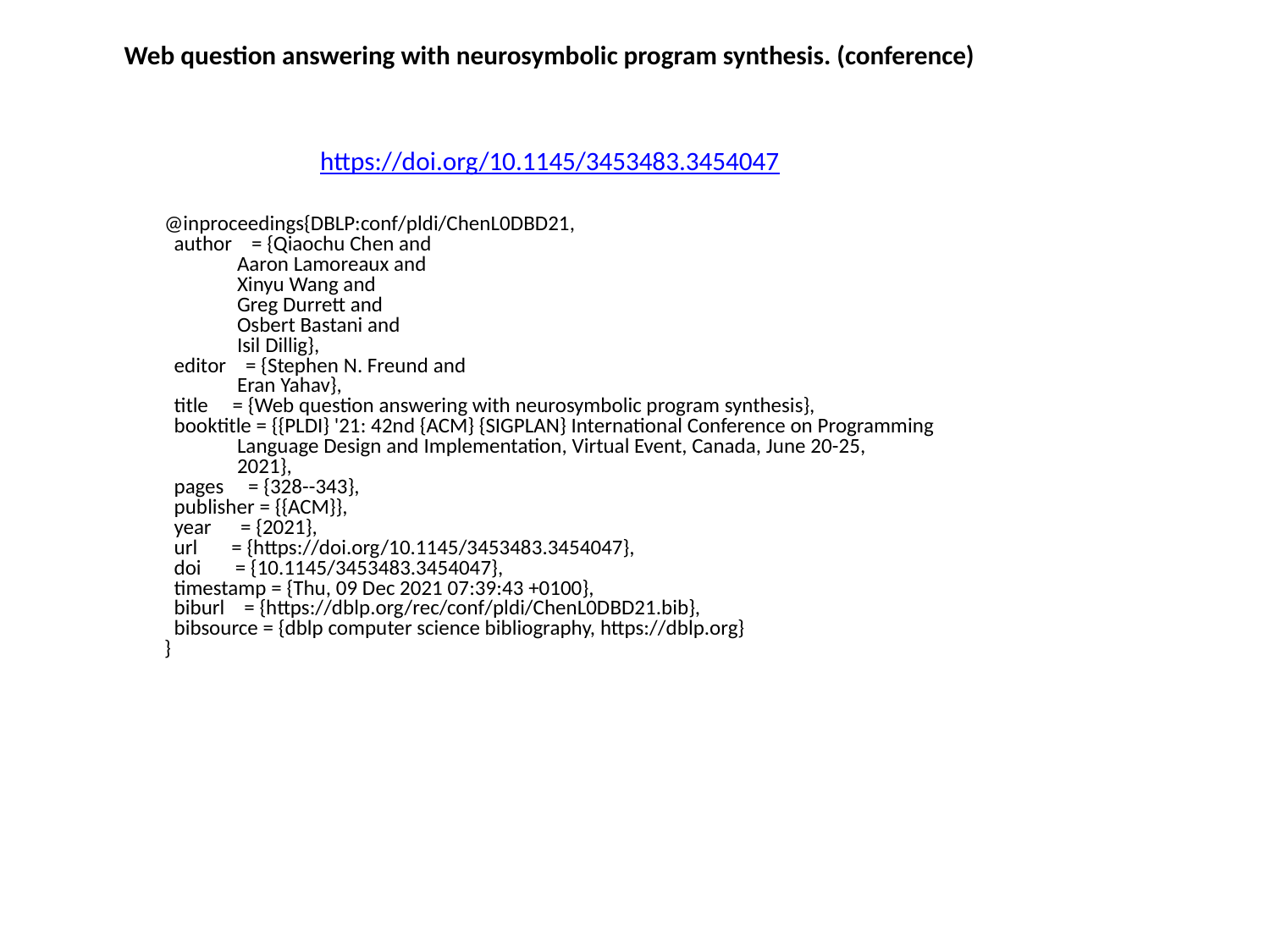

Web question answering with neurosymbolic program synthesis. (conference)

https://doi.org/10.1145/3453483.3454047

@inproceedings{DBLP:conf/pldi/ChenL0DBD21,
  author    = {Qiaochu Chen and
               Aaron Lamoreaux and
               Xinyu Wang and
               Greg Durrett and
               Osbert Bastani and
               Isil Dillig},
  editor    = {Stephen N. Freund and
               Eran Yahav},
  title     = {Web question answering with neurosymbolic program synthesis},
  booktitle = {{PLDI} '21: 42nd {ACM} {SIGPLAN} International Conference on Programming
               Language Design and Implementation, Virtual Event, Canada, June 20-25,
               2021},
  pages     = {328--343},
  publisher = {{ACM}},
  year      = {2021},
  url       = {https://doi.org/10.1145/3453483.3454047},
  doi       = {10.1145/3453483.3454047},
  timestamp = {Thu, 09 Dec 2021 07:39:43 +0100},
  biburl    = {https://dblp.org/rec/conf/pldi/ChenL0DBD21.bib},
  bibsource = {dblp computer science bibliography, https://dblp.org}
}